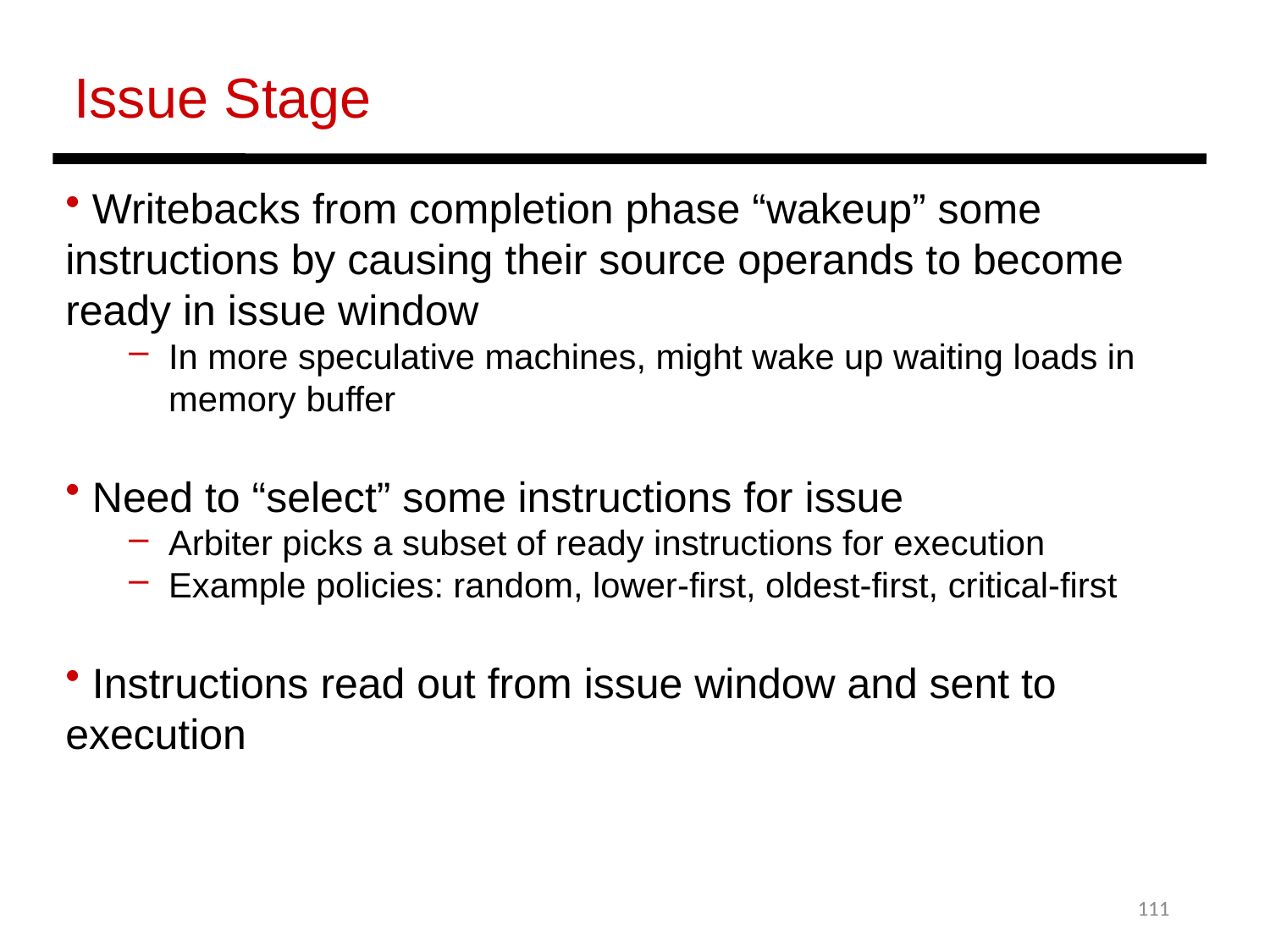

Issue Stage

 Writebacks from completion phase “wakeup” some instructions by causing their source operands to become ready in issue window
In more speculative machines, might wake up waiting loads in memory buffer

 Need to “select” some instructions for issue
Arbiter picks a subset of ready instructions for execution
Example policies: random, lower-first, oldest-first, critical-first

 Instructions read out from issue window and sent to execution
111